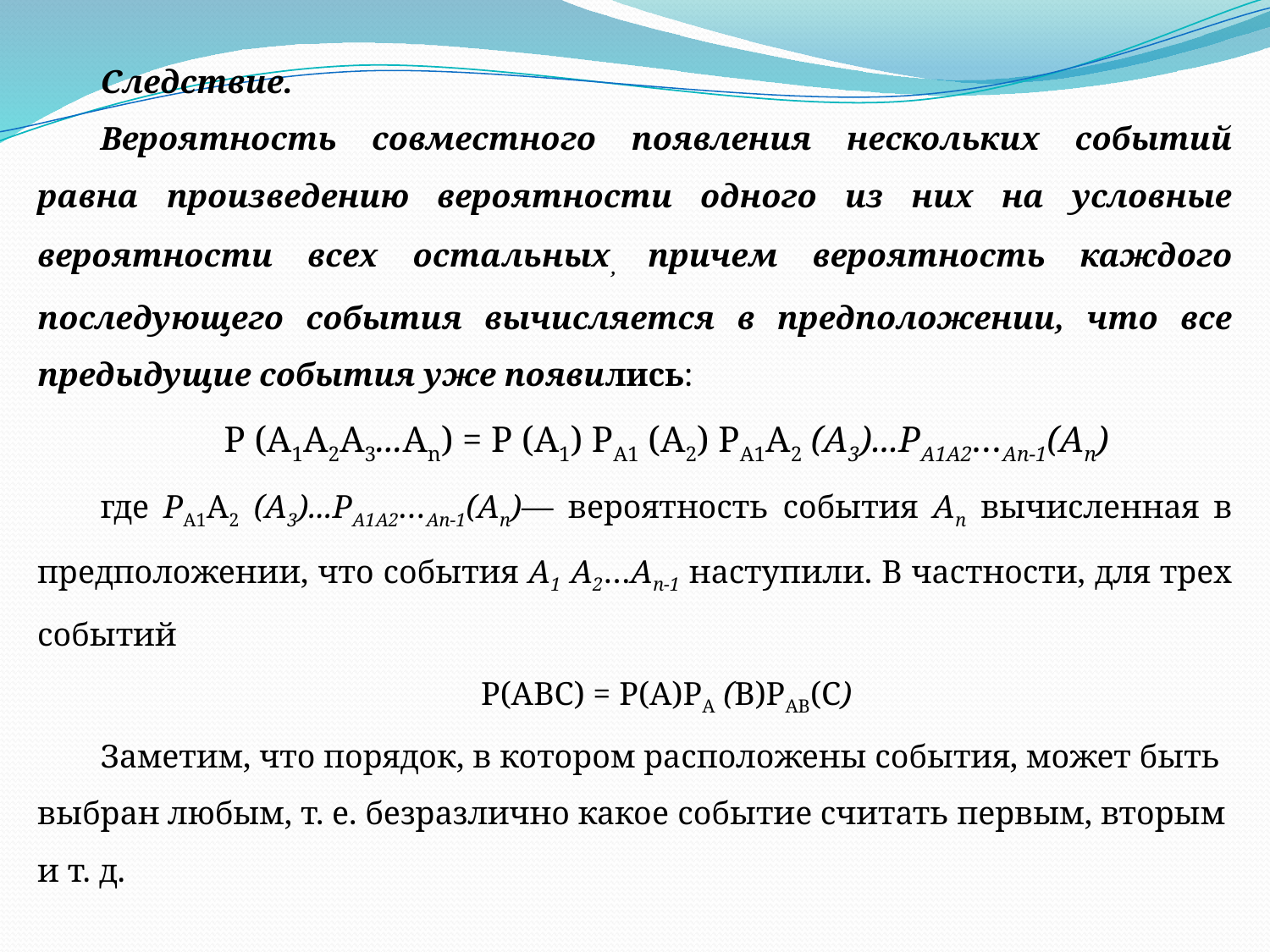

Следствие.
Вероятность совместного появления нескольких событий равна произведению вероятности одного из них на условные вероятности всех остальных, причем вероятность каждого последующего события вычисляется в предположении, что все предыдущие события уже появились:
Р (А1А2А3...Аn) = P (А1) РА1 (A2) PA1a2 (А3)...РА1А2…Аn-1(Аn)
где PA1a2 (А3)...РА1А2…Аn-1(Аn)— вероятность события Аn вычисленная в предположении, что события A1 A2…Ап-1 наступили. В частности, для трех событий
Р(АВС) = Р(А)РА (В)РАВ(С)
Заметим, что порядок, в котором расположены события, может быть выбран любым, т. е. безразлично какое событие считать первым, вторым и т. д.